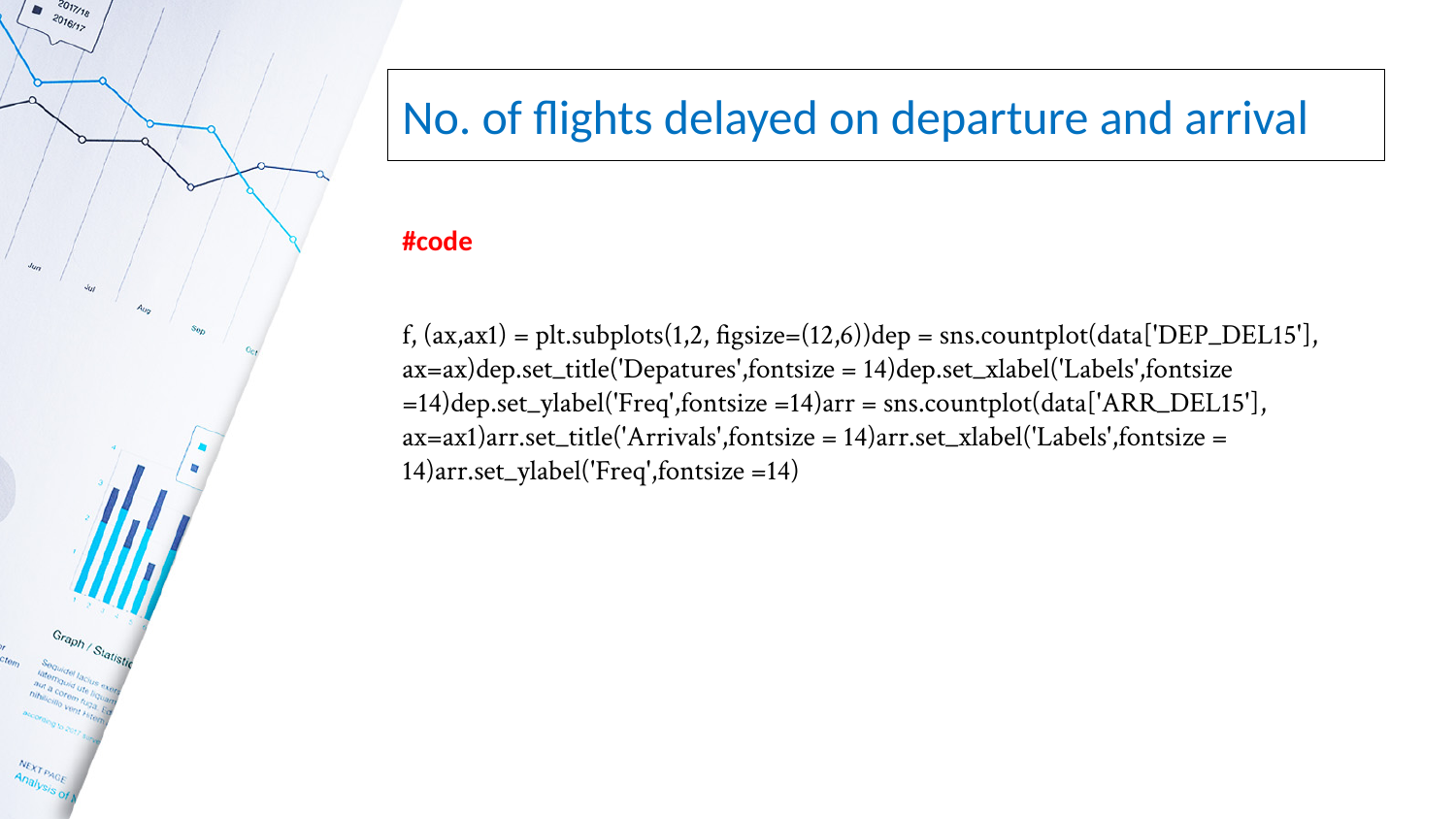

# No. of flights delayed on departure and arrival
#code

f, (ax,ax1) = plt.subplots(1,2, figsize=(12,6))dep = sns.countplot(data['DEP_DEL15'], ax=ax)dep.set_title('Depatures',fontsize = 14)dep.set_xlabel('Labels',fontsize =14)dep.set_ylabel('Freq',fontsize =14)arr = sns.countplot(data['ARR_DEL15'], ax=ax1)arr.set_title('Arrivals',fontsize = 14)arr.set_xlabel('Labels',fontsize = 14)arr.set_ylabel('Freq',fontsize =14)